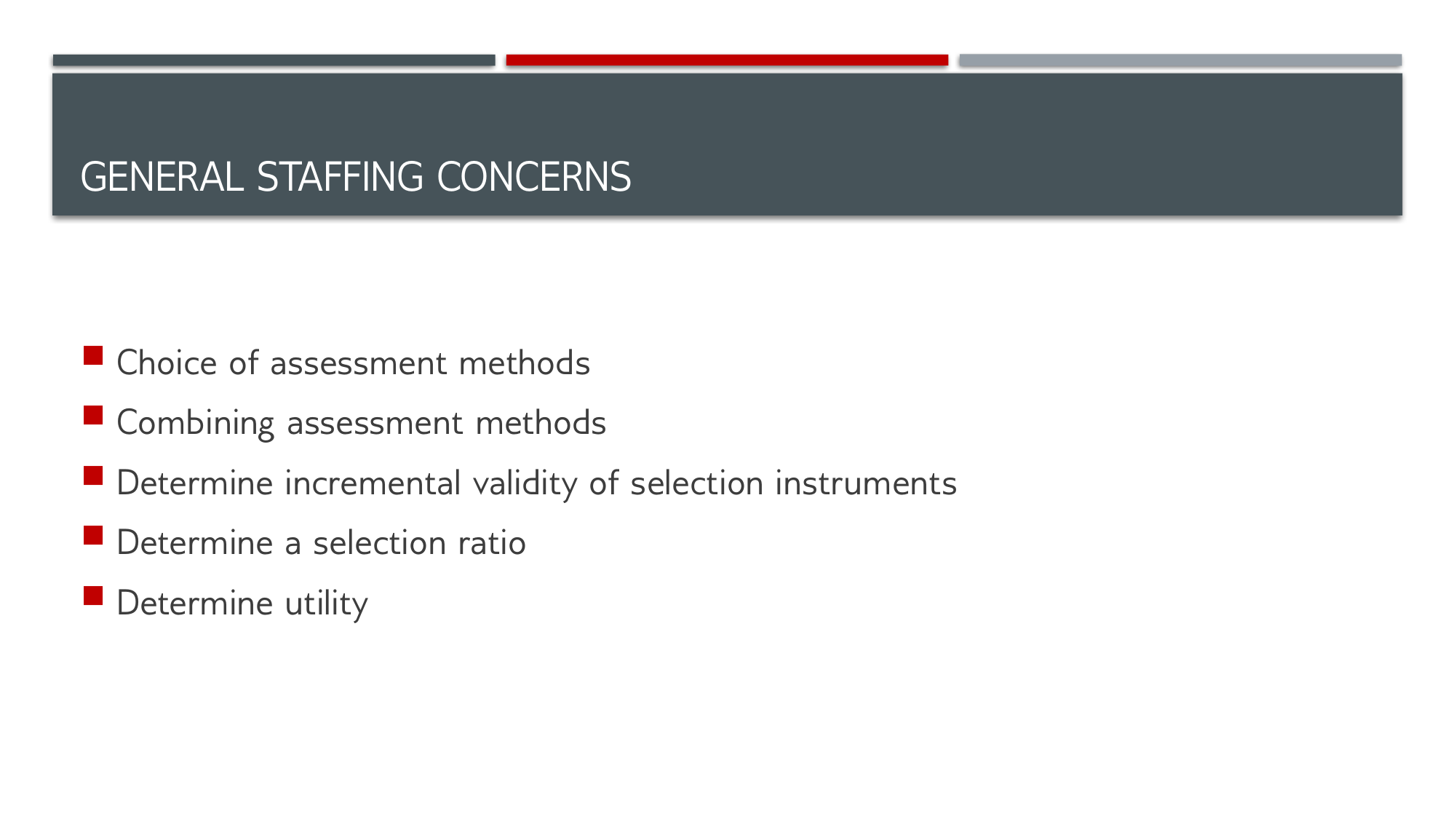

# General Staffing Concerns
Choice of assessment methods
Combining assessment methods
Determine incremental validity of selection instruments
Determine a selection ratio
Determine utility